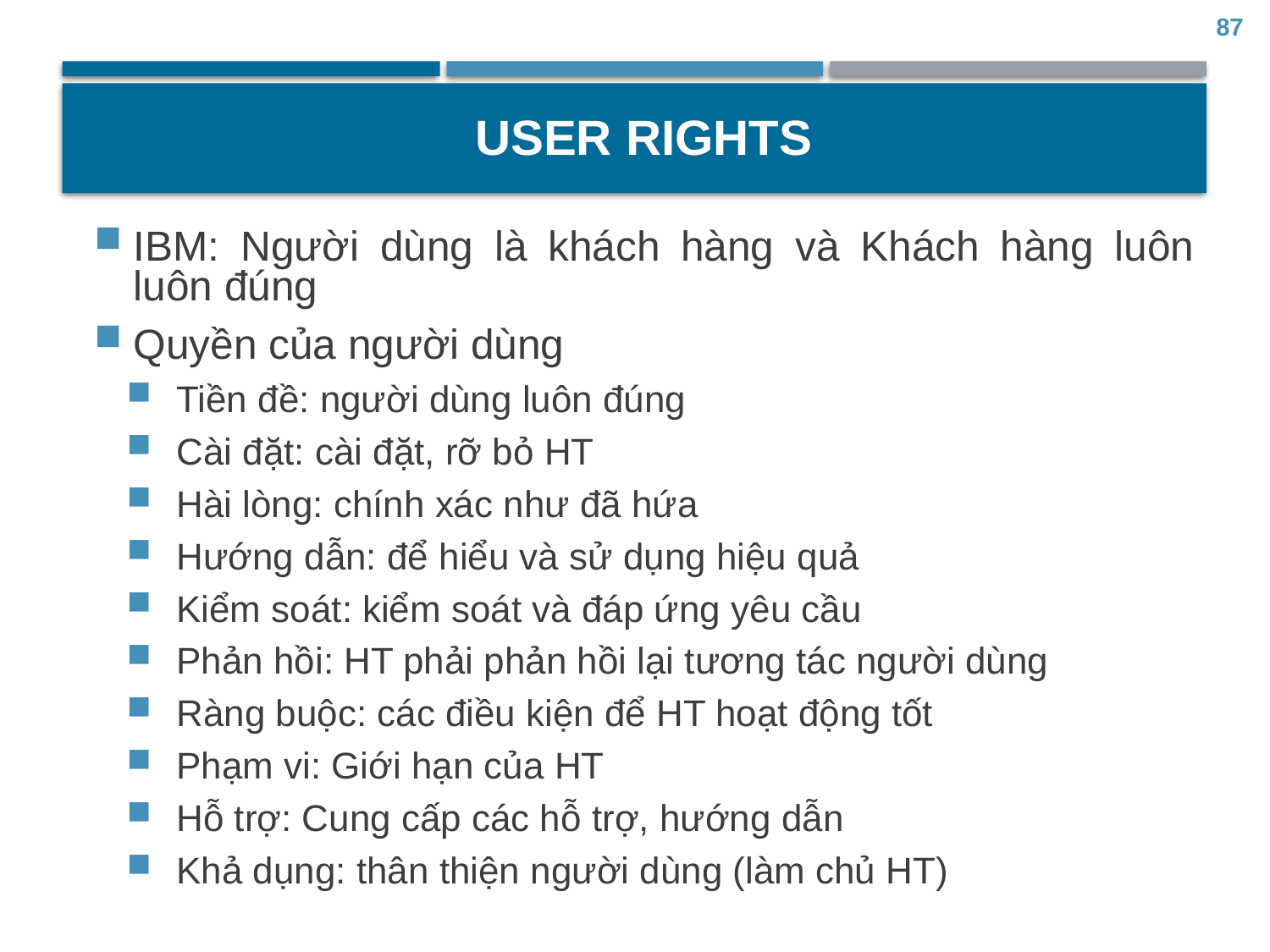

87
# User Rights
IBM: Người dùng là khách hàng và Khách hàng luôn luôn đúng
Quyền của người dùng
Tiền đề: người dùng luôn đúng
Cài đặt: cài đặt, rỡ bỏ HT
Hài lòng: chính xác như đã hứa
Hướng dẫn: để hiểu và sử dụng hiệu quả
Kiểm soát: kiểm soát và đáp ứng yêu cầu
Phản hồi: HT phải phản hồi lại tương tác người dùng
Ràng buộc: các điều kiện để HT hoạt động tốt
Phạm vi: Giới hạn của HT
Hỗ trợ: Cung cấp các hỗ trợ, hướng dẫn
Khả dụng: thân thiện người dùng (làm chủ HT)